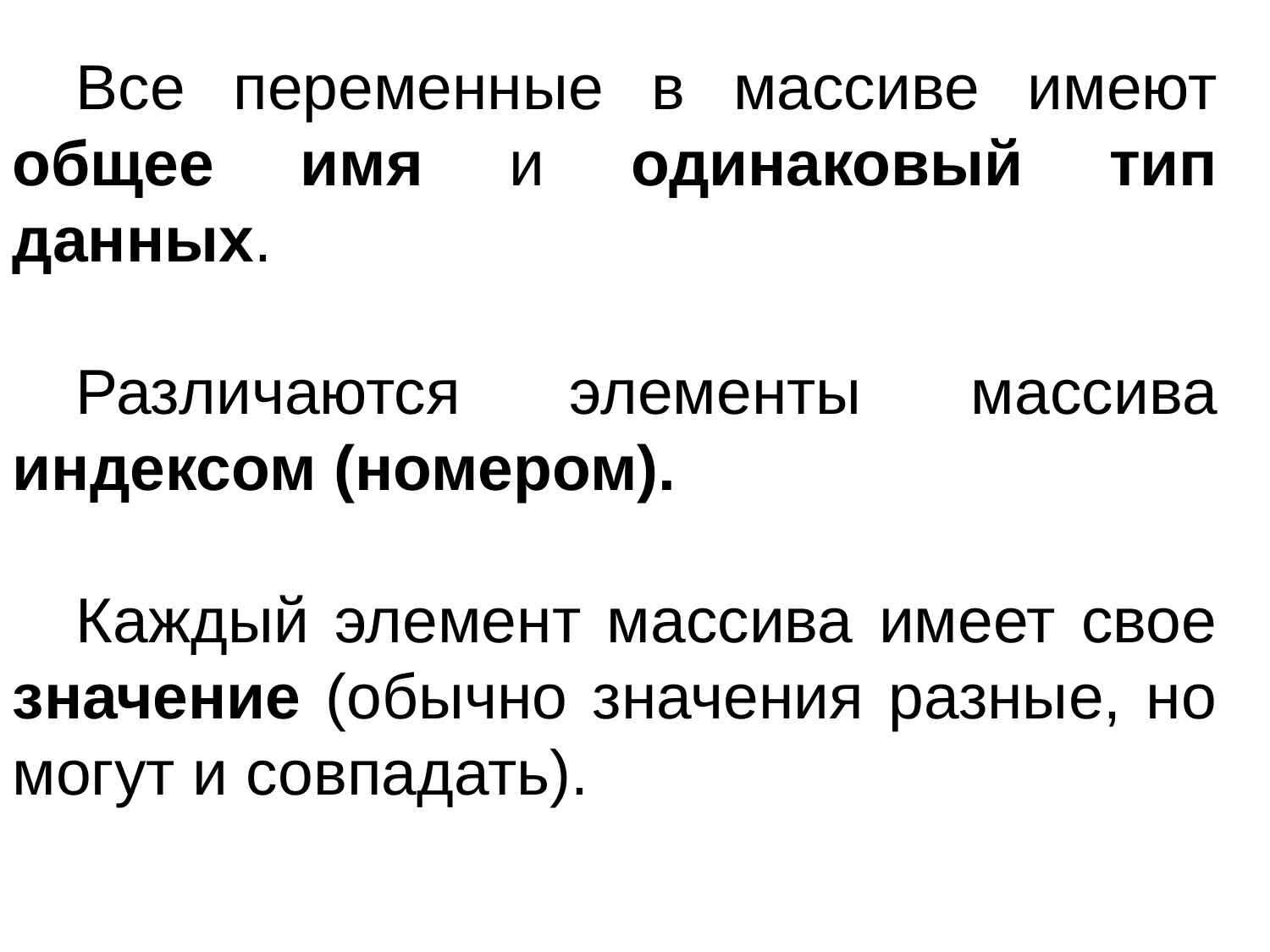

Все переменные в массиве имеют общее имя и одинаковый тип данных.

Различаются элементы массива индексом (номером).

Каждый элемент массива имеет свое значение (обычно значения разные, но могут и совпадать).